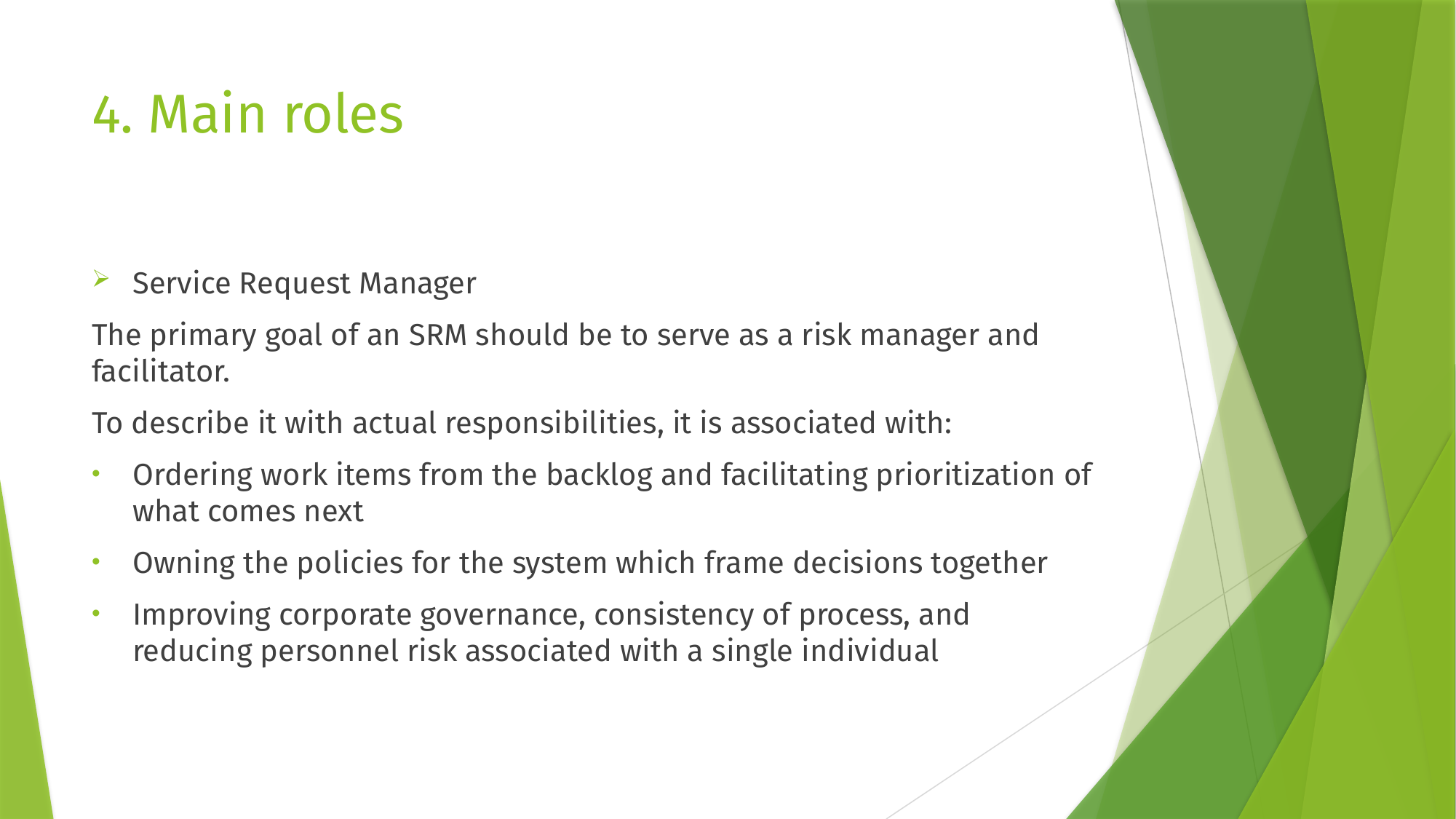

# 4. Main roles
Service Request Manager
The primary goal of an SRM should be to serve as a risk manager and facilitator.
To describe it with actual responsibilities, it is associated with:
Ordering work items from the backlog and facilitating prioritization of what comes next
Owning the policies for the system which frame decisions together
Improving corporate governance, consistency of process, and reducing personnel risk associated with a single individual